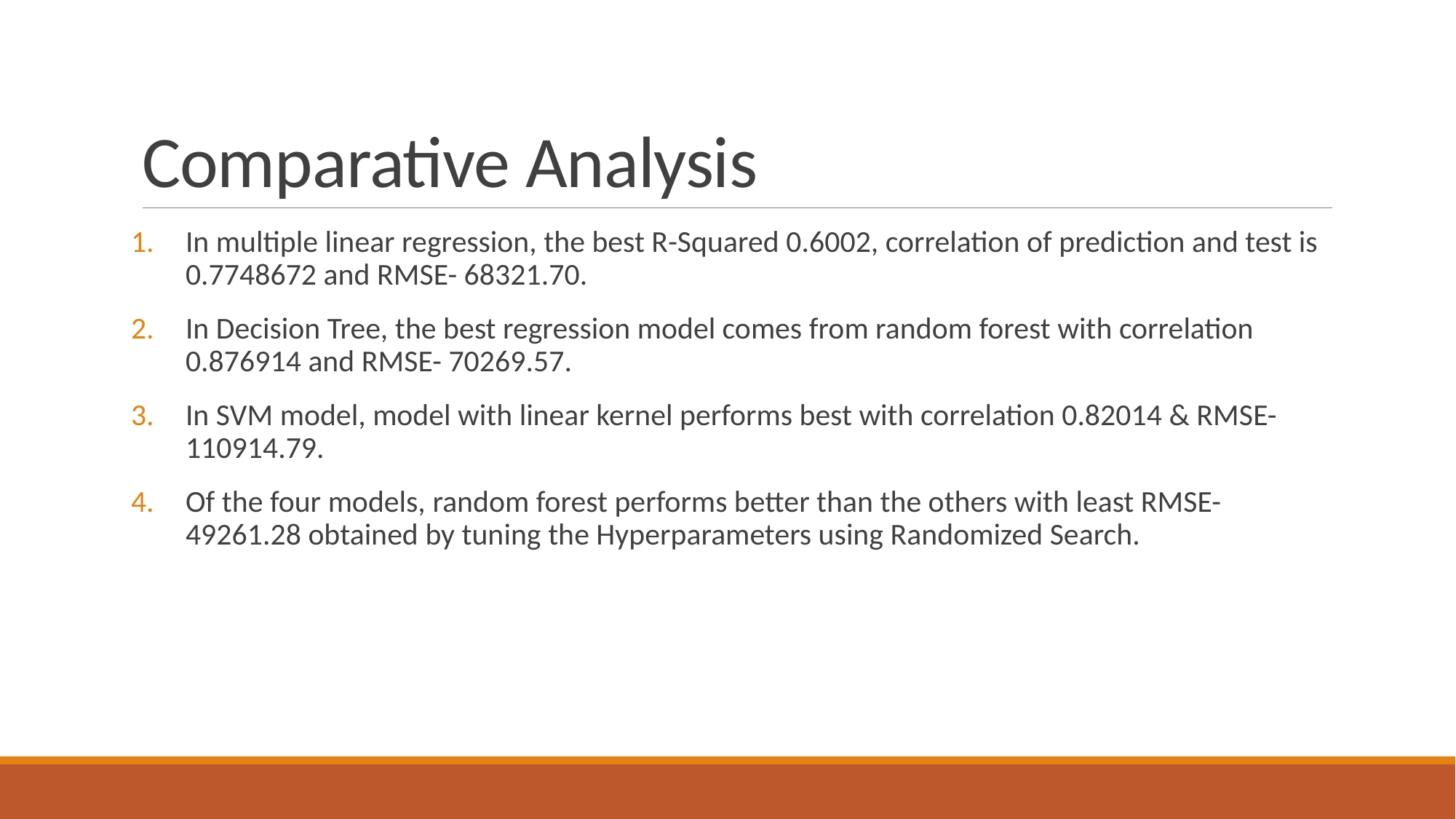

# Comparative Analysis
In multiple linear regression, the best R-Squared 0.6002, correlation of prediction and test is 0.7748672 and RMSE- 68321.70.
In Decision Tree, the best regression model comes from random forest with correlation 0.876914 and RMSE- 70269.57.
In SVM model, model with linear kernel performs best with correlation 0.82014 & RMSE-  110914.79.
Of the four models, random forest performs better than the others with least RMSE- 49261.28 obtained by tuning the Hyperparameters using Randomized Search.